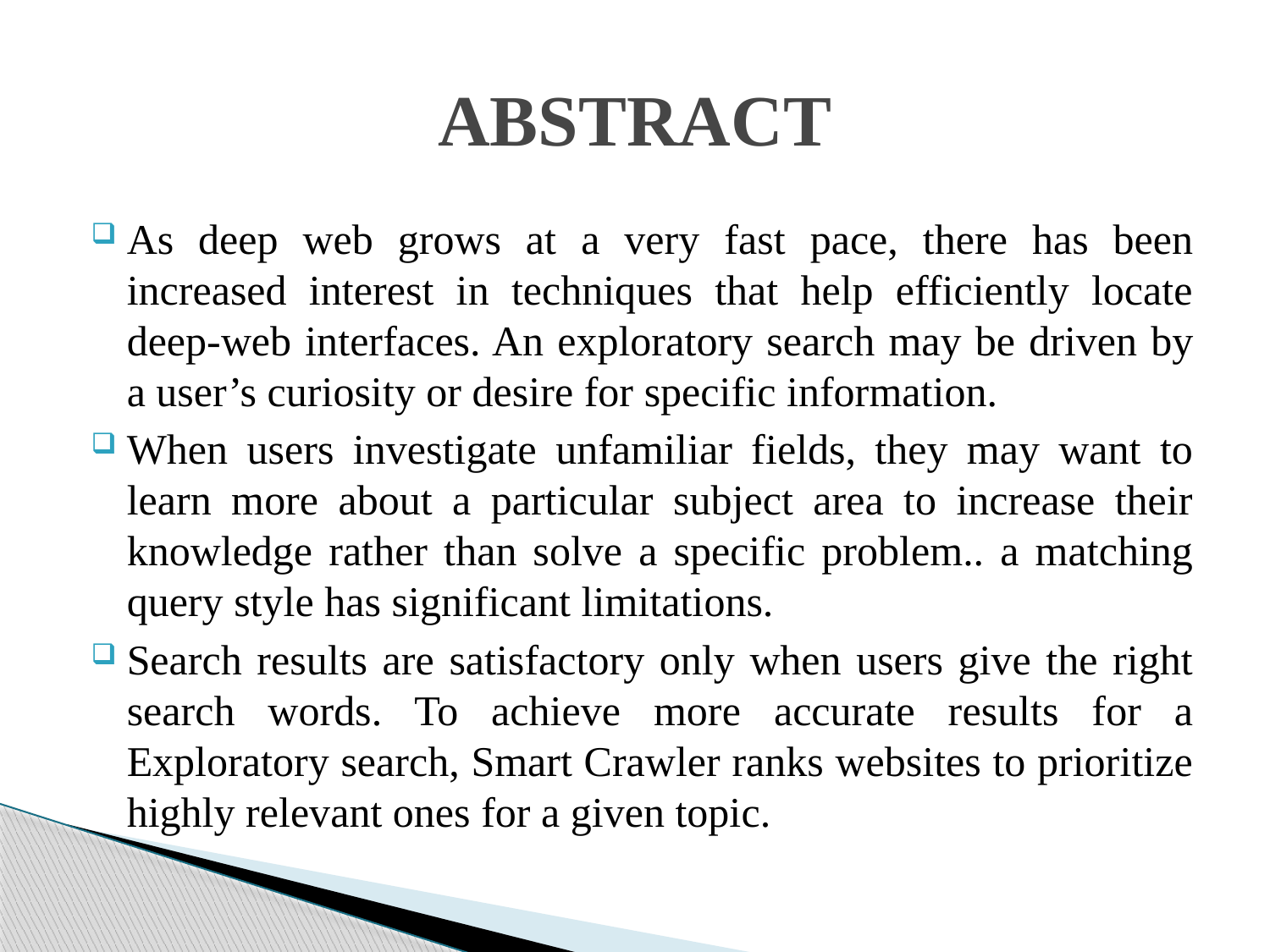

# ABSTRACT
As deep web grows at a very fast pace, there has been increased interest in techniques that help efficiently locate deep-web interfaces. An exploratory search may be driven by a user’s curiosity or desire for specific information.
When users investigate unfamiliar fields, they may want to learn more about a particular subject area to increase their knowledge rather than solve a specific problem.. a matching query style has significant limitations.
Search results are satisfactory only when users give the right search words. To achieve more accurate results for a Exploratory search, Smart Crawler ranks websites to prioritize highly relevant ones for a given topic.